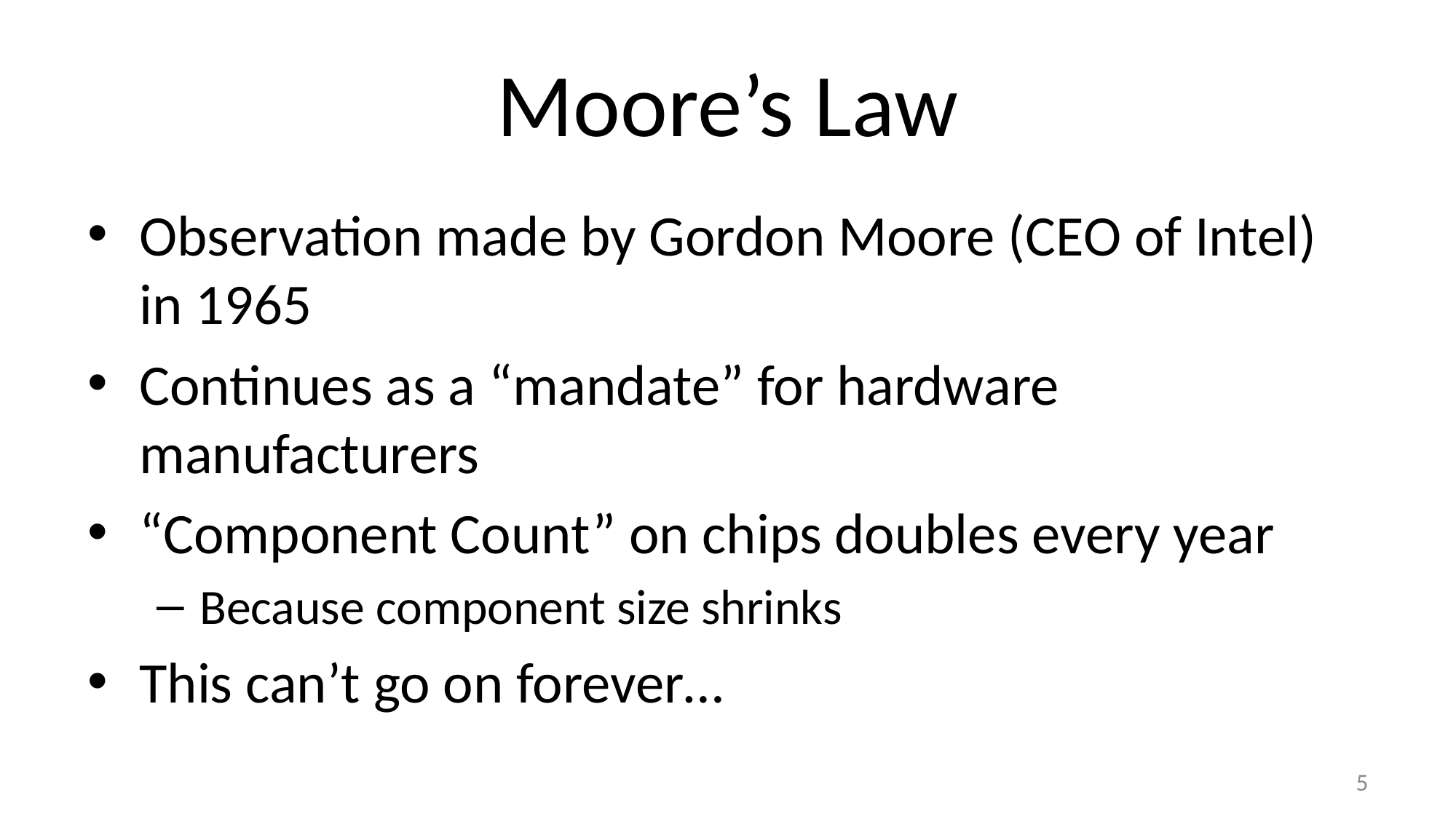

# Moore’s Law
Observation made by Gordon Moore (CEO of Intel) in 1965
Continues as a “mandate” for hardware manufacturers
“Component Count” on chips doubles every year
Because component size shrinks
This can’t go on forever…
5